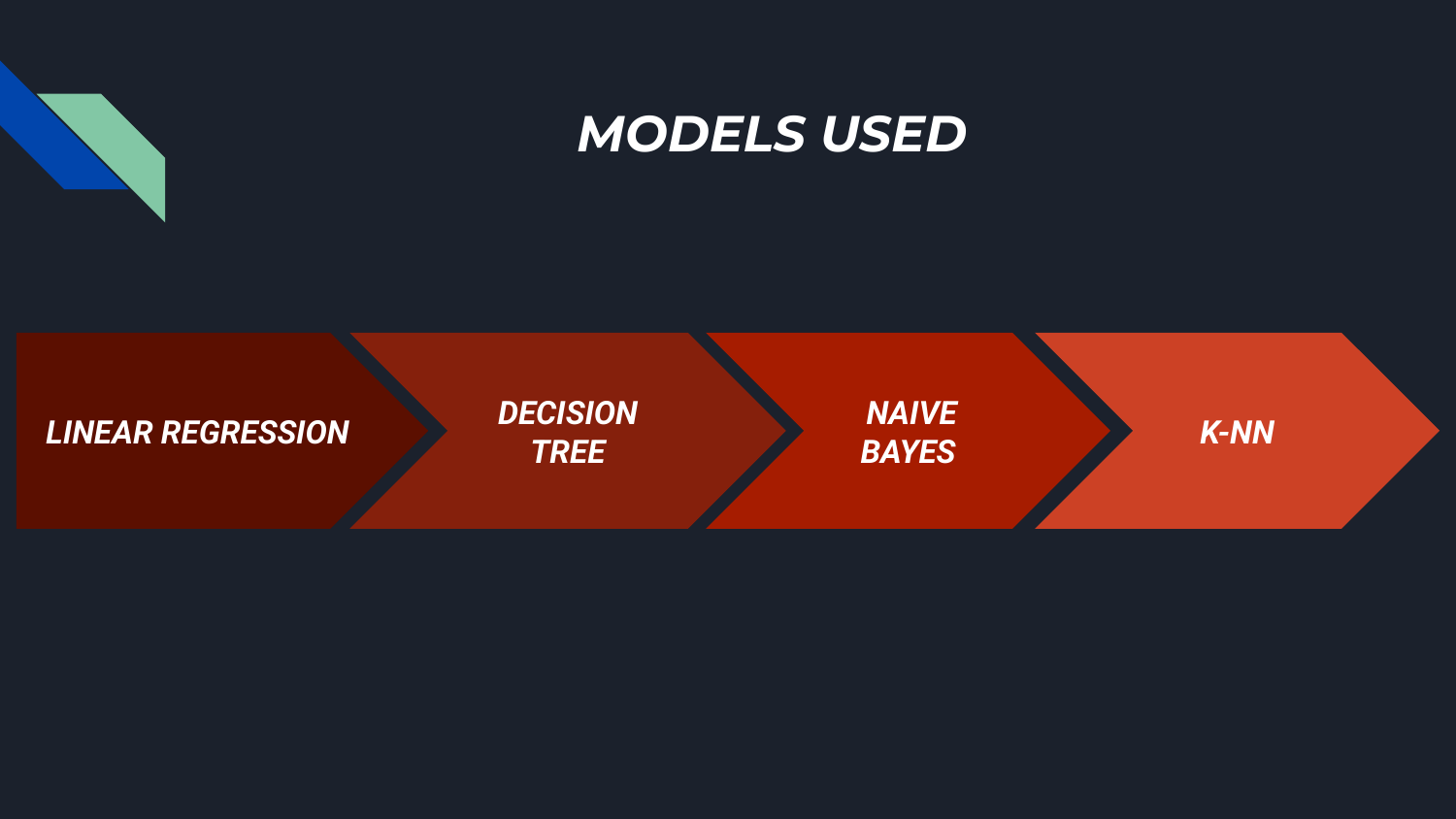

# MODELS USED
LINEAR REGRESSION
DECISION TREE
 NAIVE BAYES
K-NN